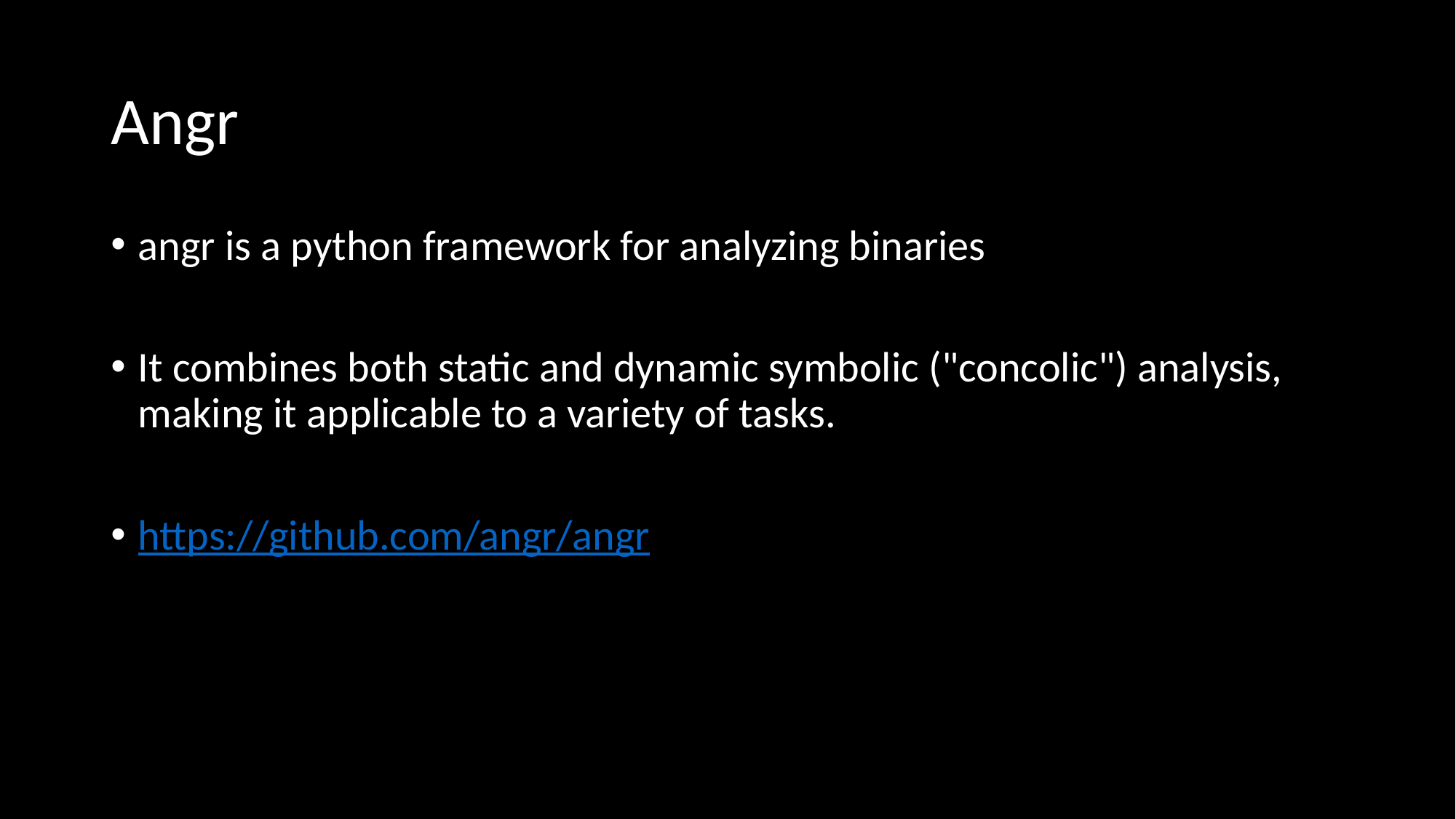

# Angr
angr is a python framework for analyzing binaries

It combines both static and dynamic symbolic ("concolic") analysis, making it applicable to a variety of tasks.

https://github.com/angr/angr